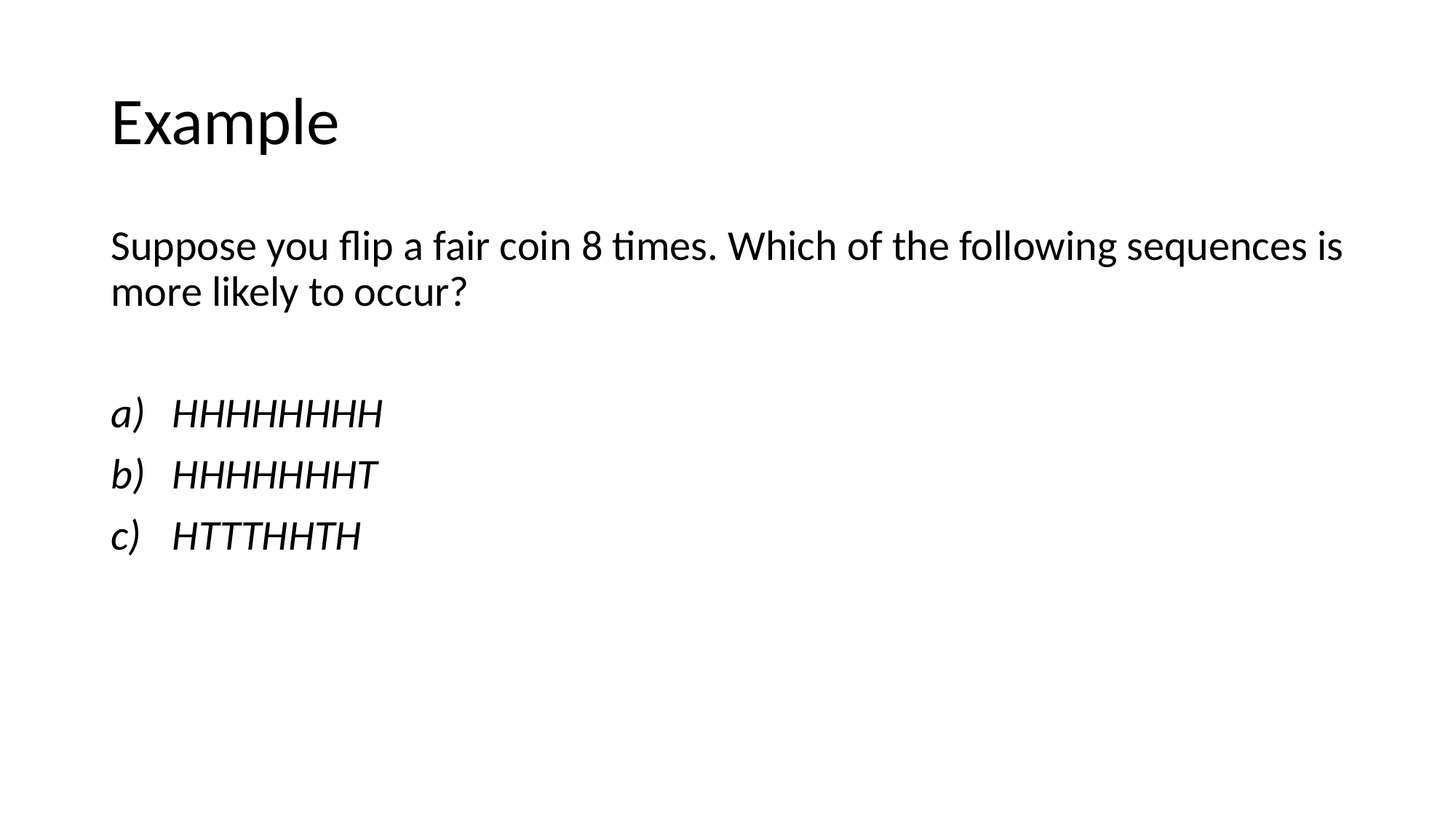

# Example
Suppose you flip a fair coin 8 times. Which of the following sequences is more likely to occur?

HHHHHHHH
HHHHHHHT
HTTTHHTH